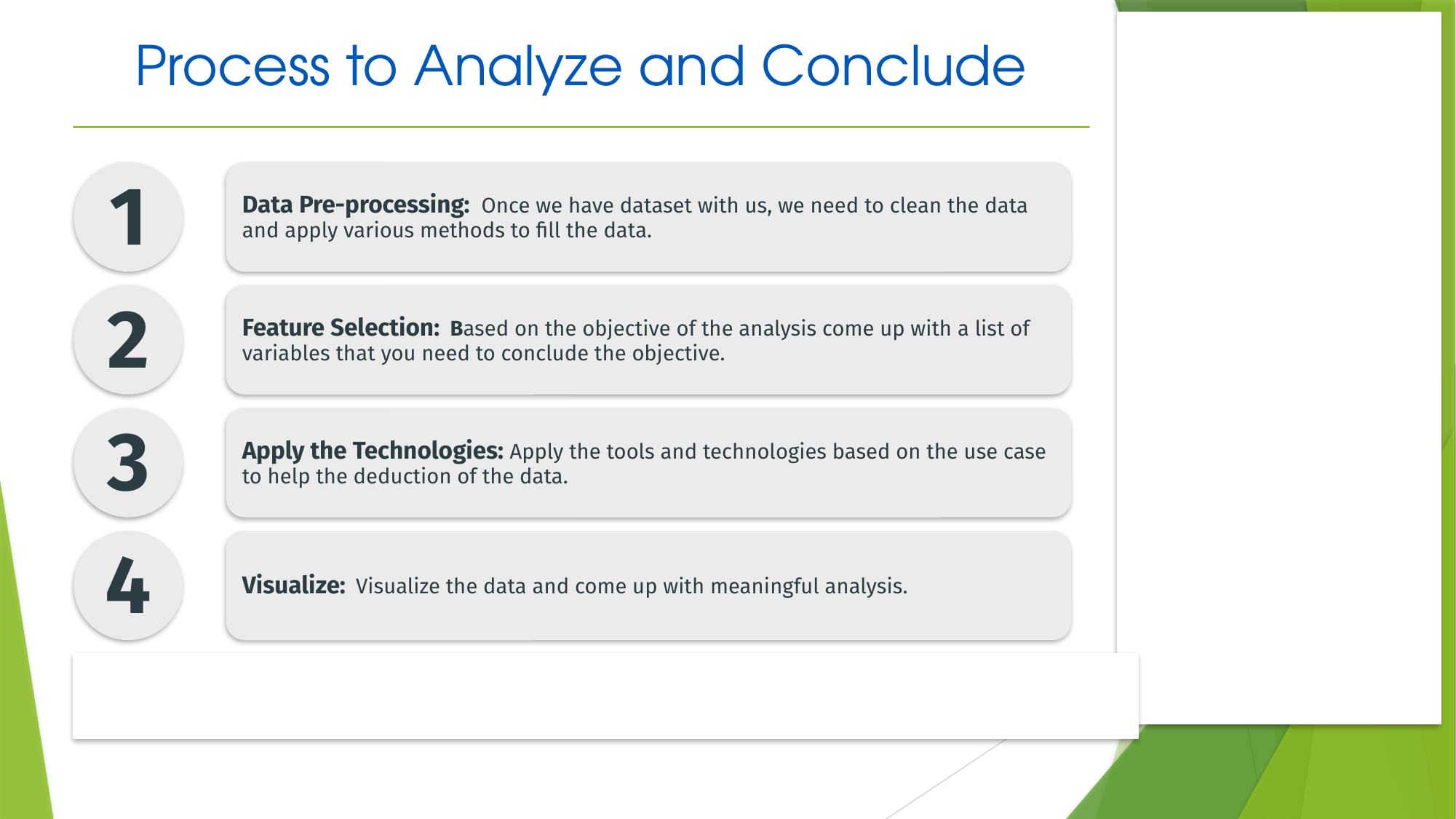

# Process to Analyze and Conclude
Average Time Allocation
1 Minute
110 Minutes
10 Minutes
1 Minute
1
Data Pre-processing:  Once we have dataset with us, we need to clean the data and apply various methods to fill the data.
2
Feature Selection:  Based on the objective of the analysis come up with a list of variables that you need to conclude the objective.
3
Apply the Technologies: Apply the tools and technologies based on the use case to help the deduction of the data.
4
Visualize:  Visualize the data and come up with meaningful analysis.

Average Time Per Case:
120 Minutes